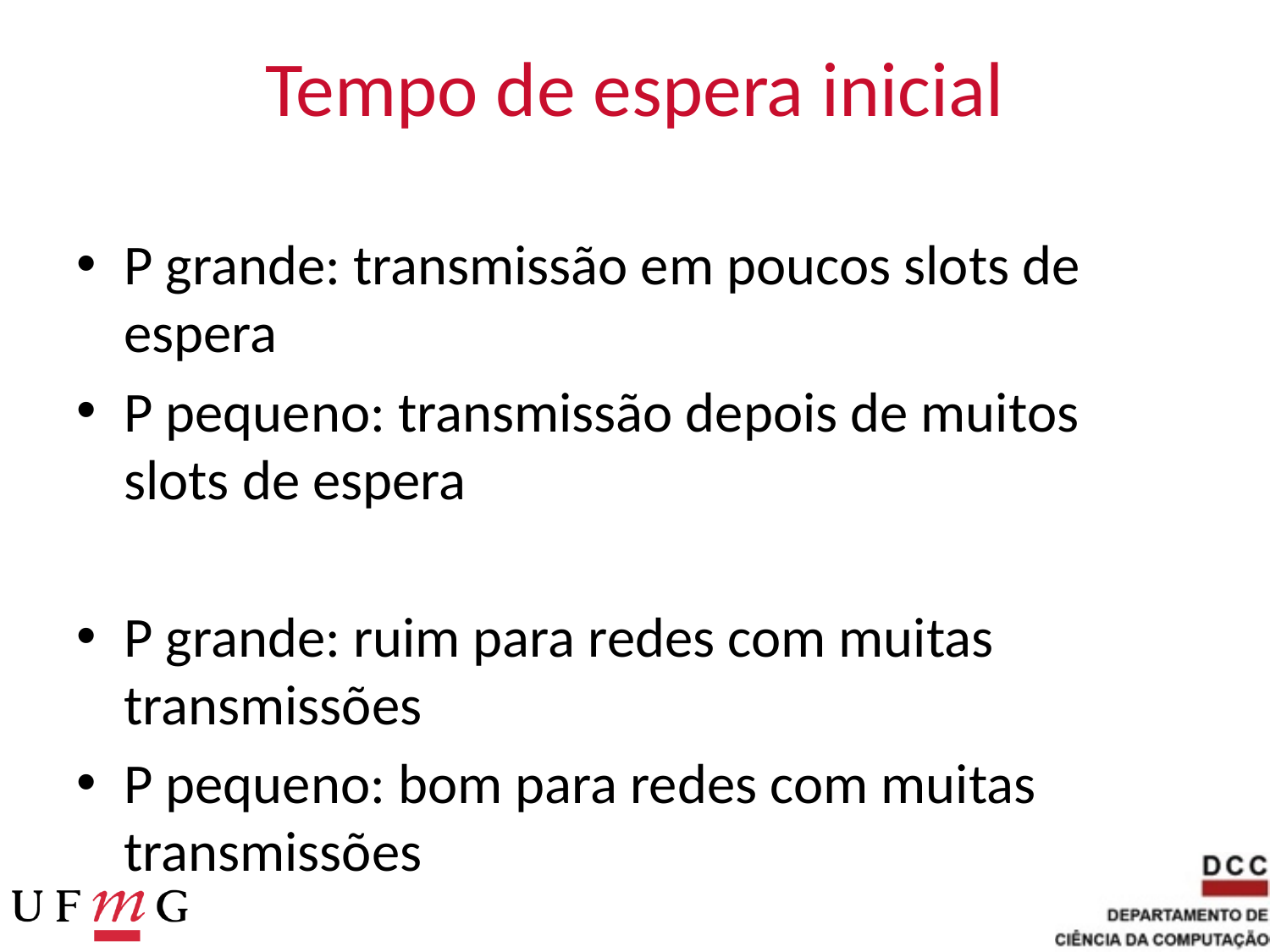

# Tempo de espera inicial
P grande: transmissão em poucos slots de espera
P pequeno: transmissão depois de muitos slots de espera

P grande: ruim para redes com muitas transmissões
P pequeno: bom para redes com muitas transmissões